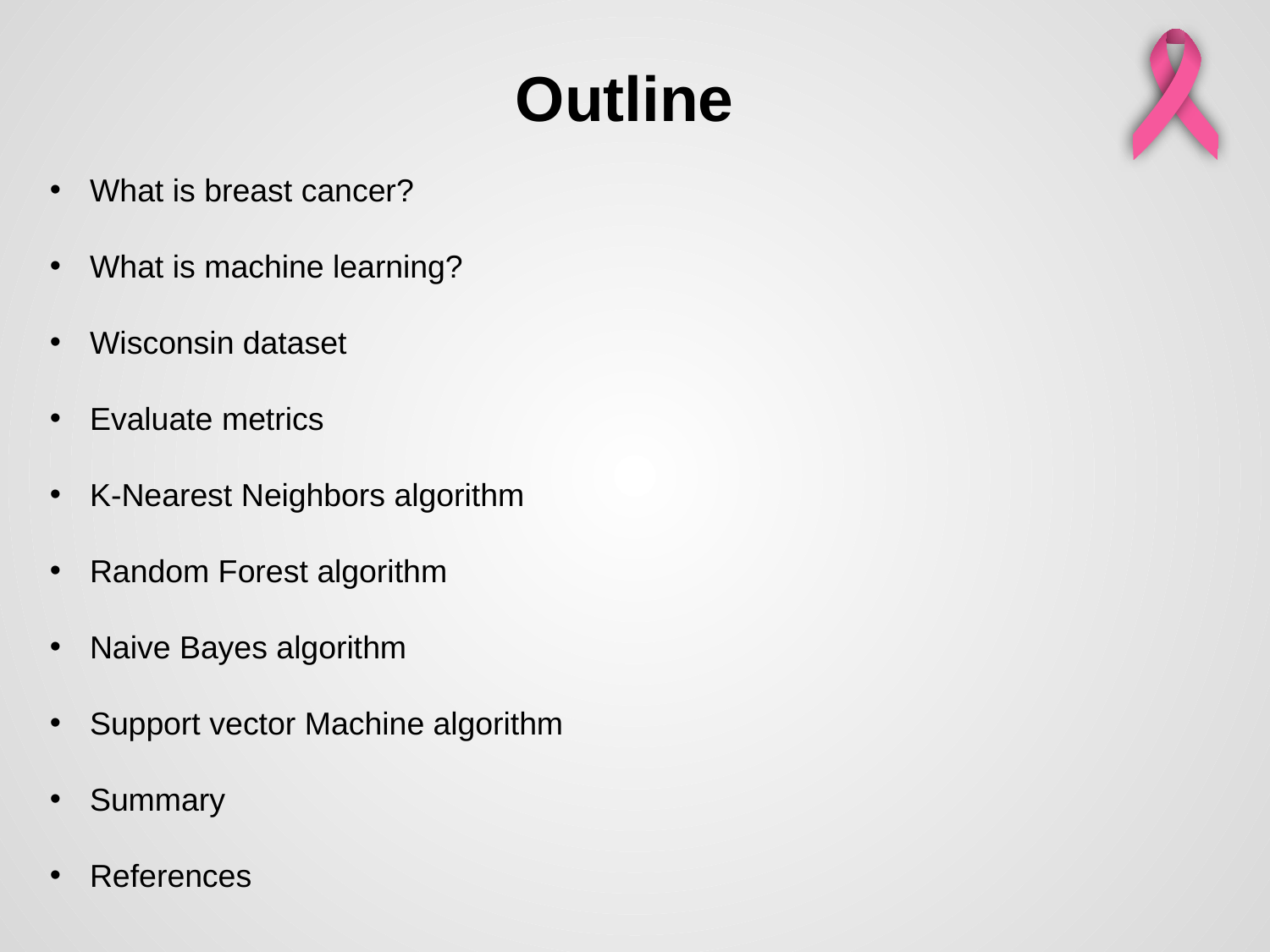

Outline
What is breast cancer?

What is machine learning?

Wisconsin dataset

Evaluate metrics

K-Nearest Neighbors algorithm

Random Forest algorithm

Naive Bayes algorithm

Support vector Machine algorithm

Summary

References